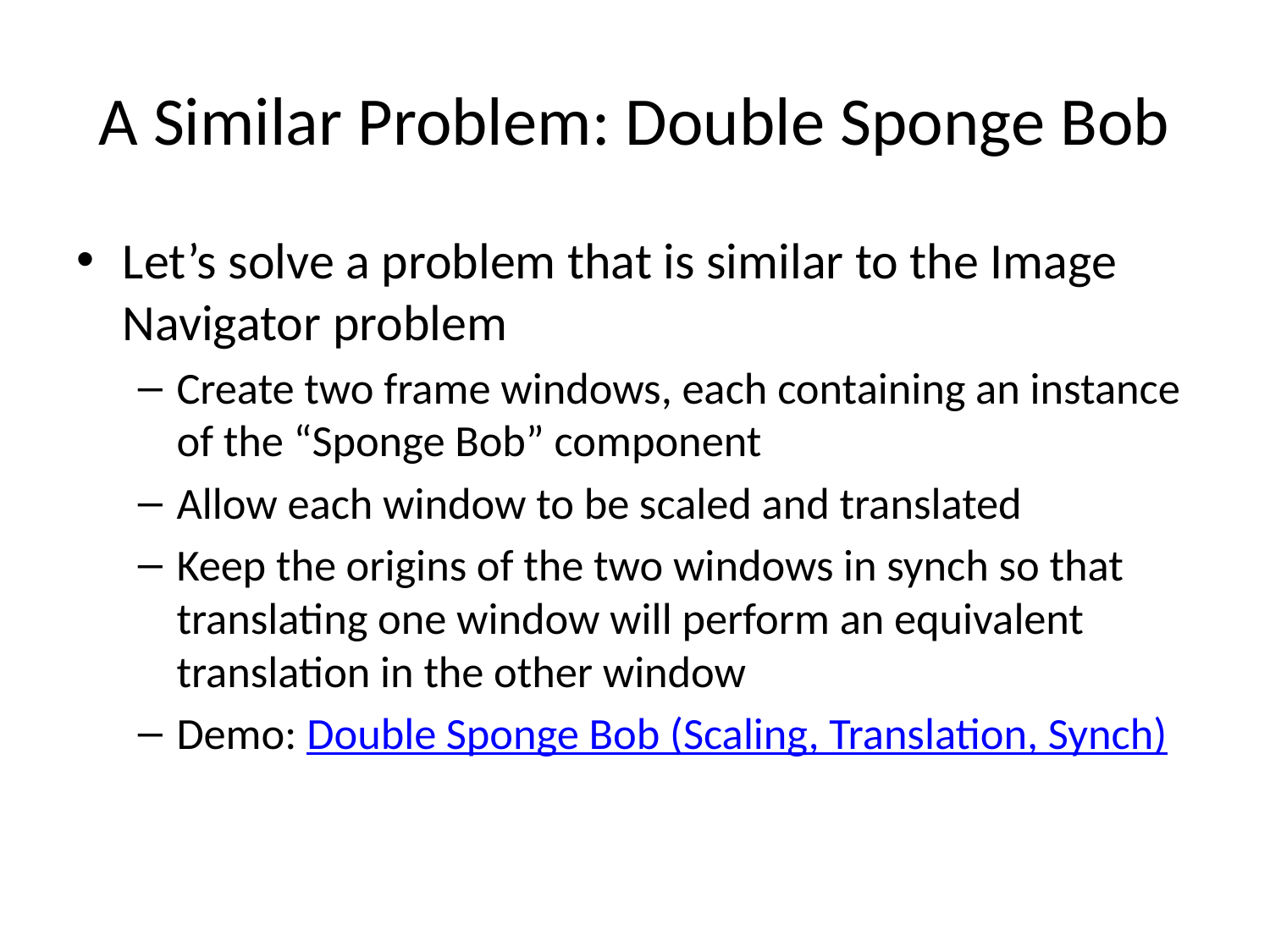

# A Similar Problem: Double Sponge Bob
Let’s solve a problem that is similar to the Image Navigator problem
Create two frame windows, each containing an instance of the “Sponge Bob” component
Allow each window to be scaled and translated
Keep the origins of the two windows in synch so that translating one window will perform an equivalent translation in the other window
Demo: Double Sponge Bob (Scaling, Translation, Synch)